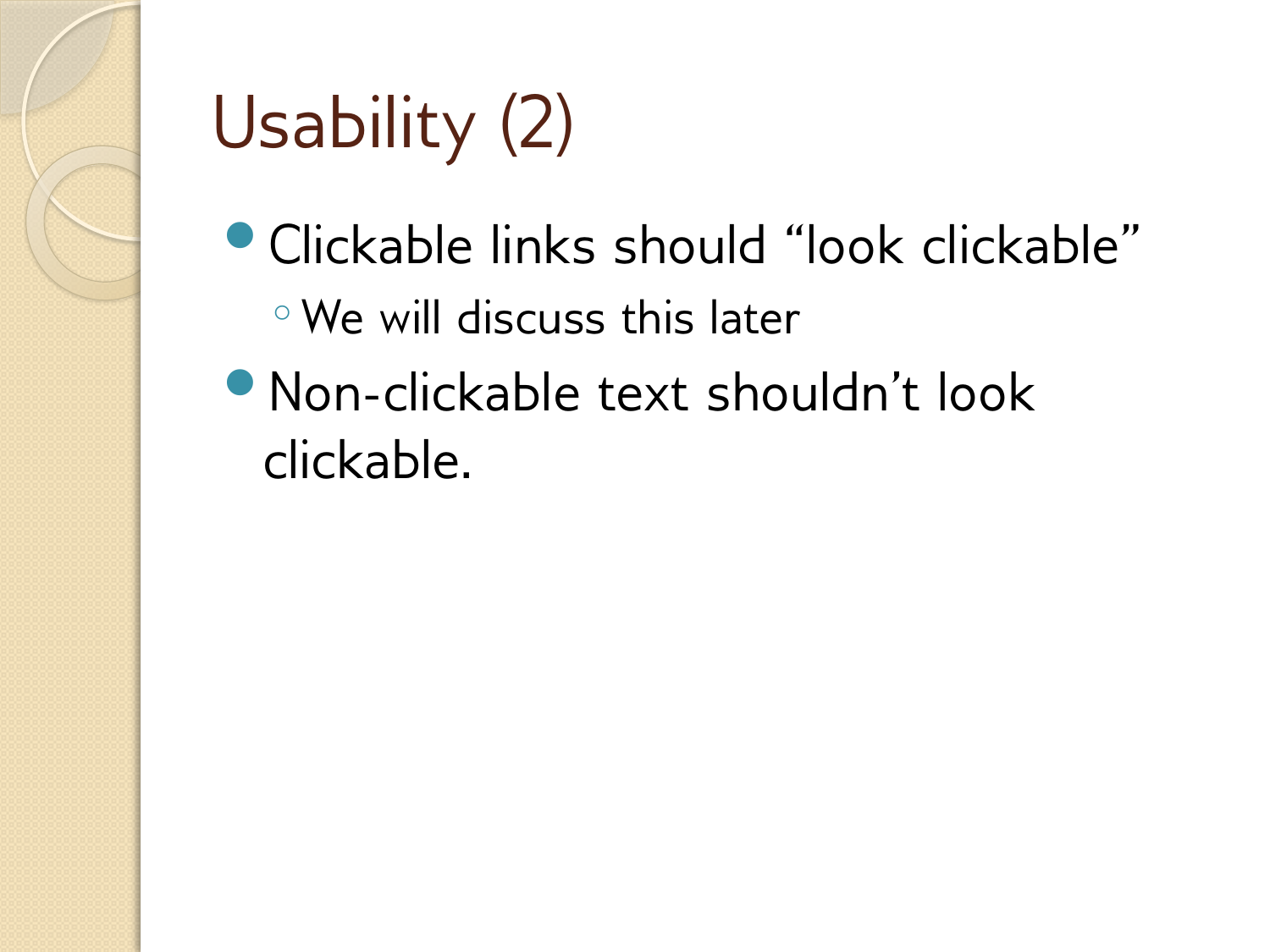

# Usability (2)
Clickable links should “look clickable”
We will discuss this later
Non-clickable text shouldn’t look clickable.